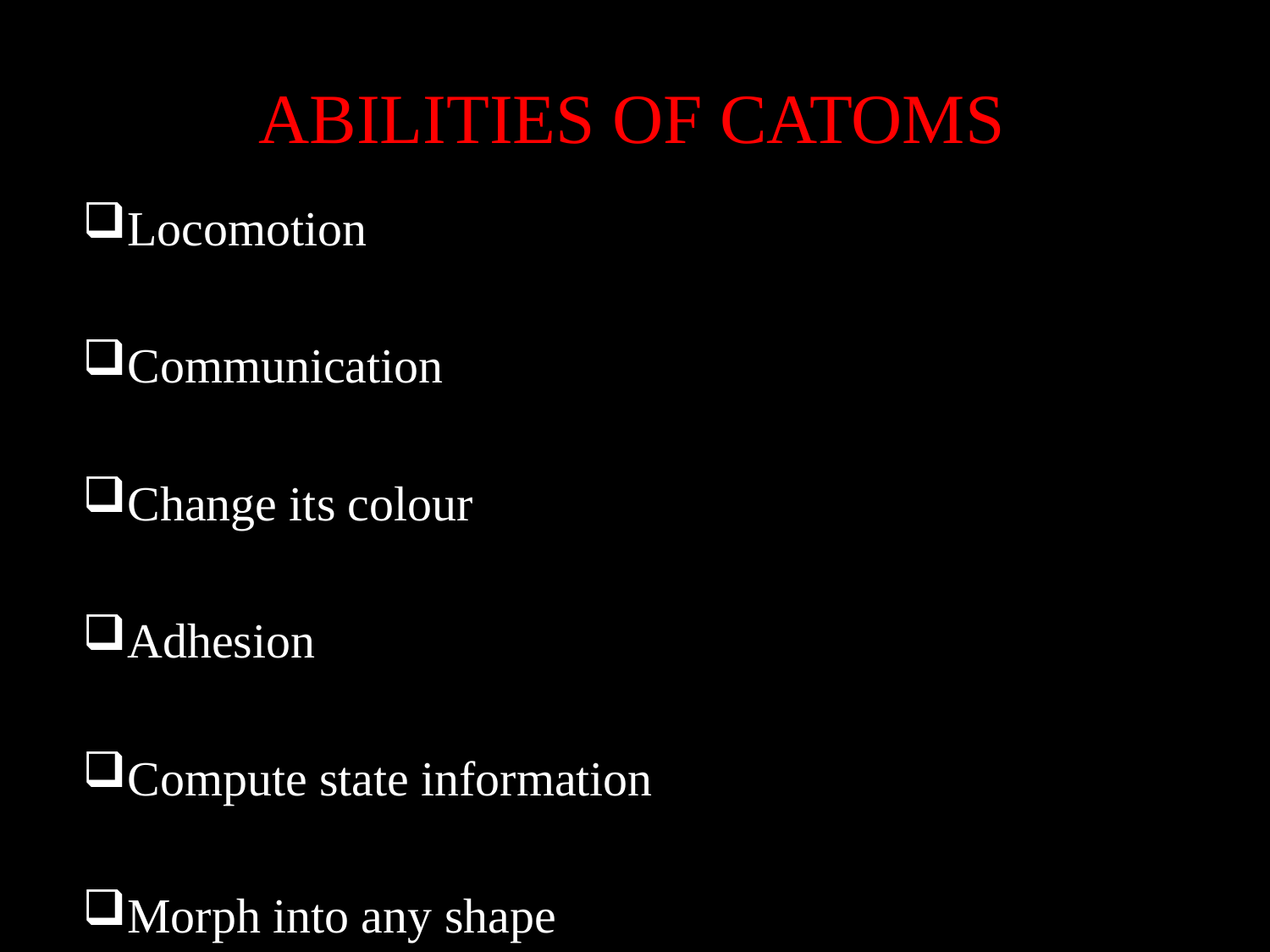

# ABILITIES OF CATOMS
Locomotion

Communication

Change its colour

Adhesion

Compute state information

Morph into any shape